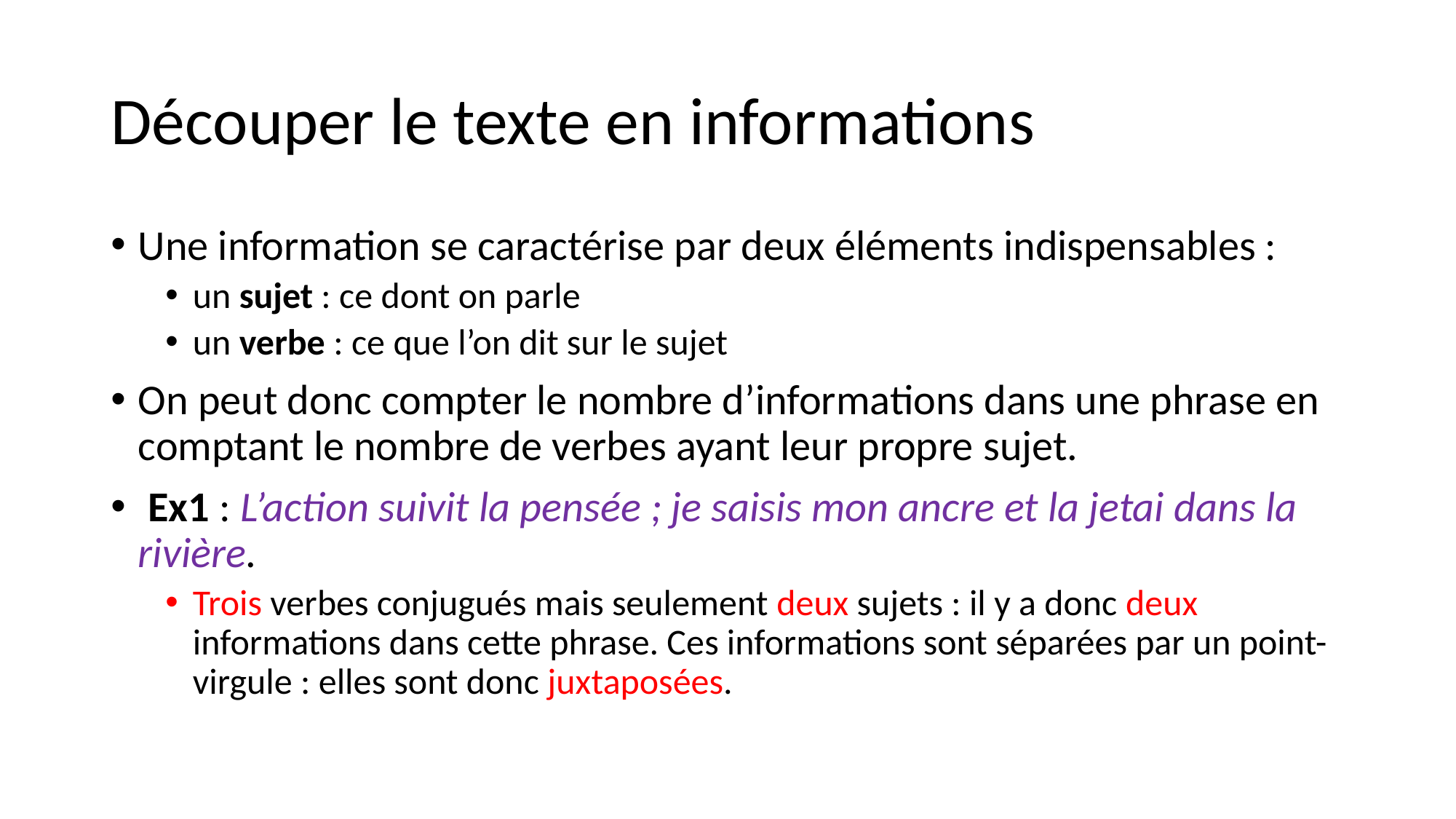

# Découper le texte en informations
Une information se caractérise par deux éléments indispensables :
un sujet : ce dont on parle
un verbe : ce que l’on dit sur le sujet
On peut donc compter le nombre d’informations dans une phrase en comptant le nombre de verbes ayant leur propre sujet.
 Ex1 : L’action suivit la pensée ; je saisis mon ancre et la jetai dans la rivière.
Trois verbes conjugués mais seulement deux sujets : il y a donc deux informations dans cette phrase. Ces informations sont séparées par un point-virgule : elles sont donc juxtaposées.